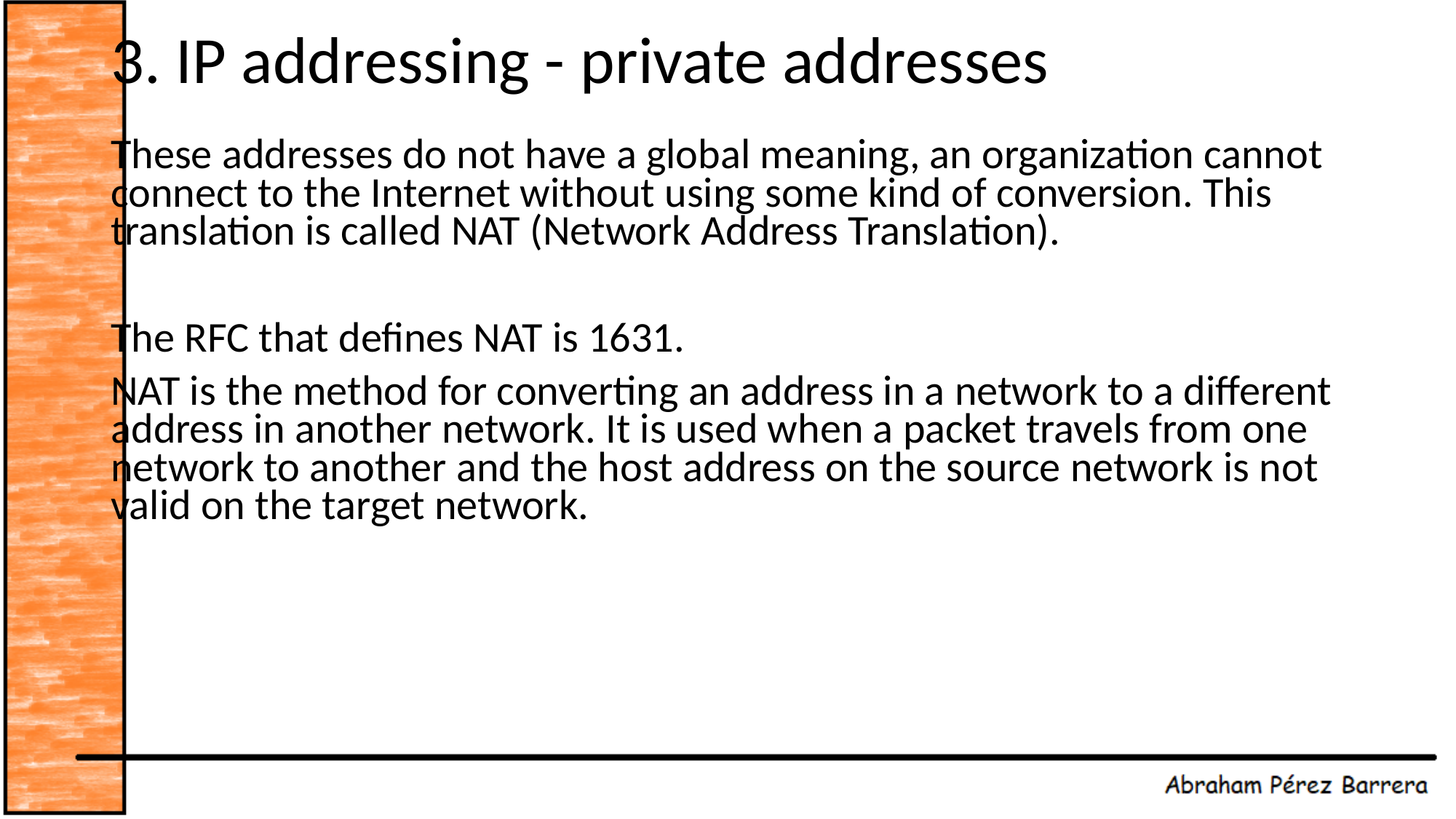

# 3. IP addressing - private addresses
These addresses do not have a global meaning, an organization cannot connect to the Internet without using some kind of conversion. This translation is called NAT (Network Address Translation).

The RFC that defines NAT is 1631.
NAT is the method for converting an address in a network to a different address in another network. It is used when a packet travels from one network to another and the host address on the source network is not valid on the target network.